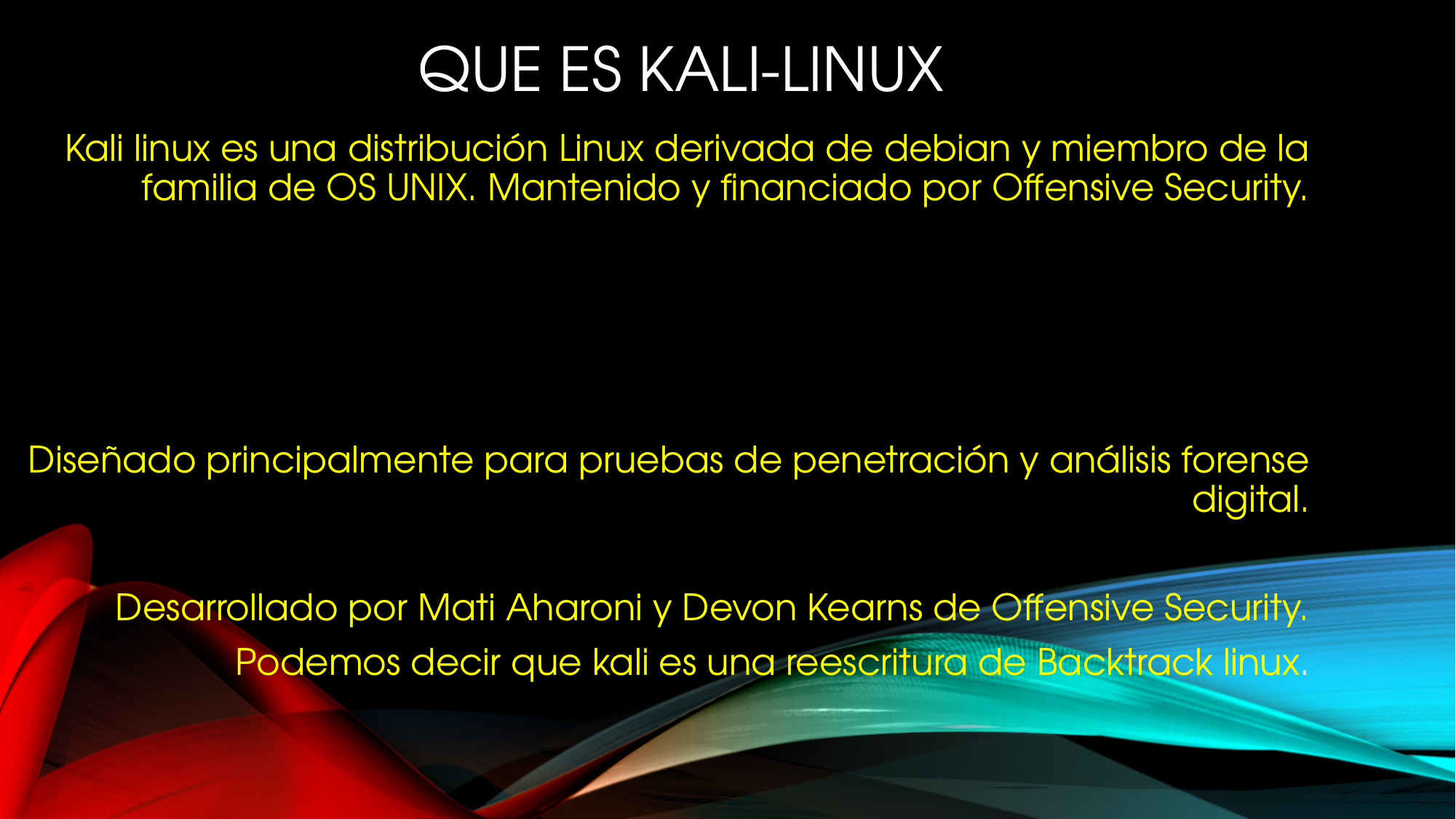

# Que es Kali-linux
Kali linux es una distribución Linux derivada de debian y miembro de la familia de OS UNIX. Mantenido y financiado por Offensive Security.

Diseñado principalmente para pruebas de penetración y análisis forense digital.

Desarrollado por Mati Aharoni y Devon Kearns de Offensive Security.
 Podemos decir que kali es una reescritura de Backtrack linux.